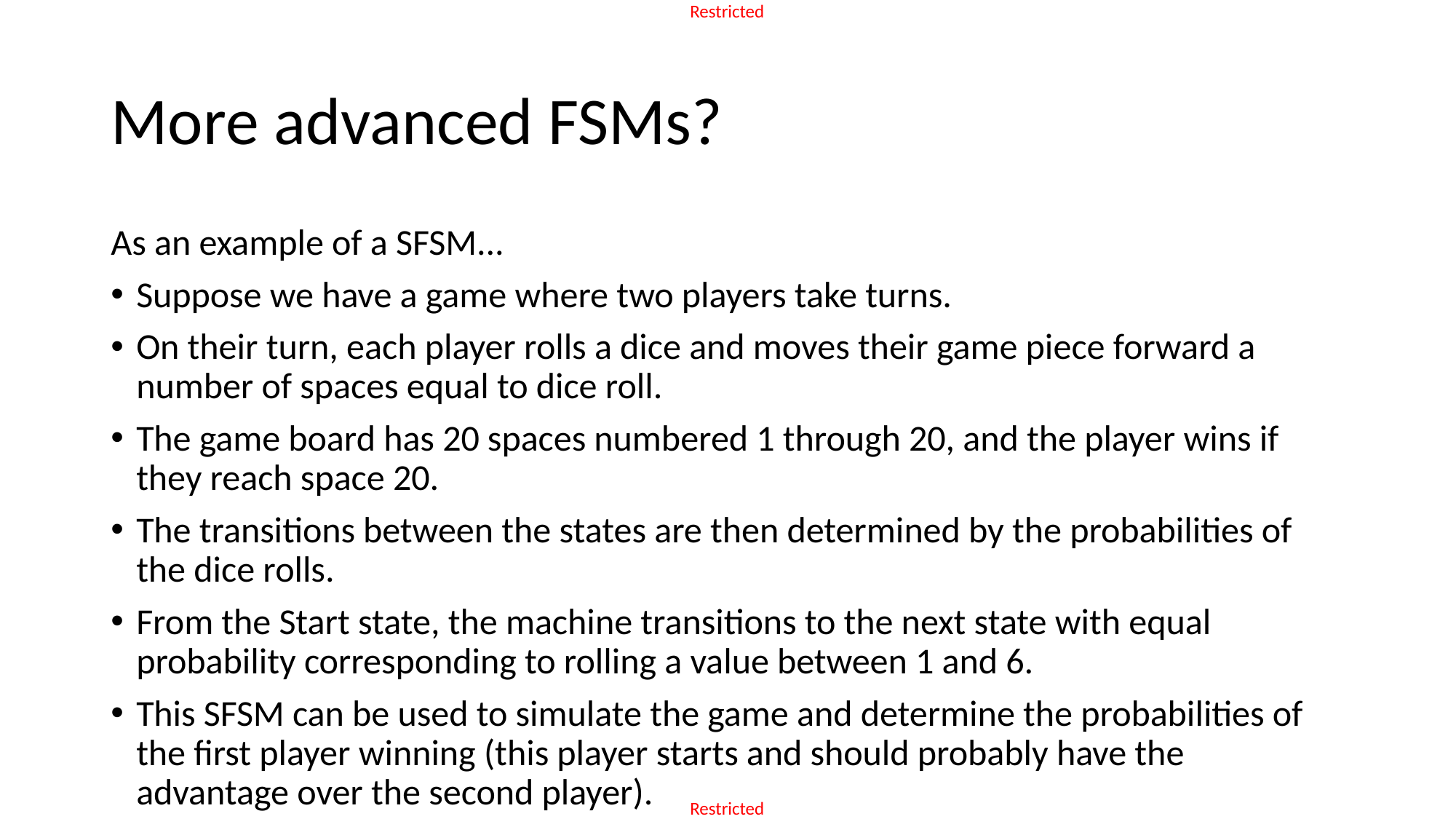

# More advanced FSMs?
As an example of a SFSM...
Suppose we have a game where two players take turns.
On their turn, each player rolls a dice and moves their game piece forward a number of spaces equal to dice roll.
The game board has 20 spaces numbered 1 through 20, and the player wins if they reach space 20.
The transitions between the states are then determined by the probabilities of the dice rolls.
From the Start state, the machine transitions to the next state with equal probability corresponding to rolling a value between 1 and 6.
This SFSM can be used to simulate the game and determine the probabilities of the first player winning (this player starts and should probably have the advantage over the second player).